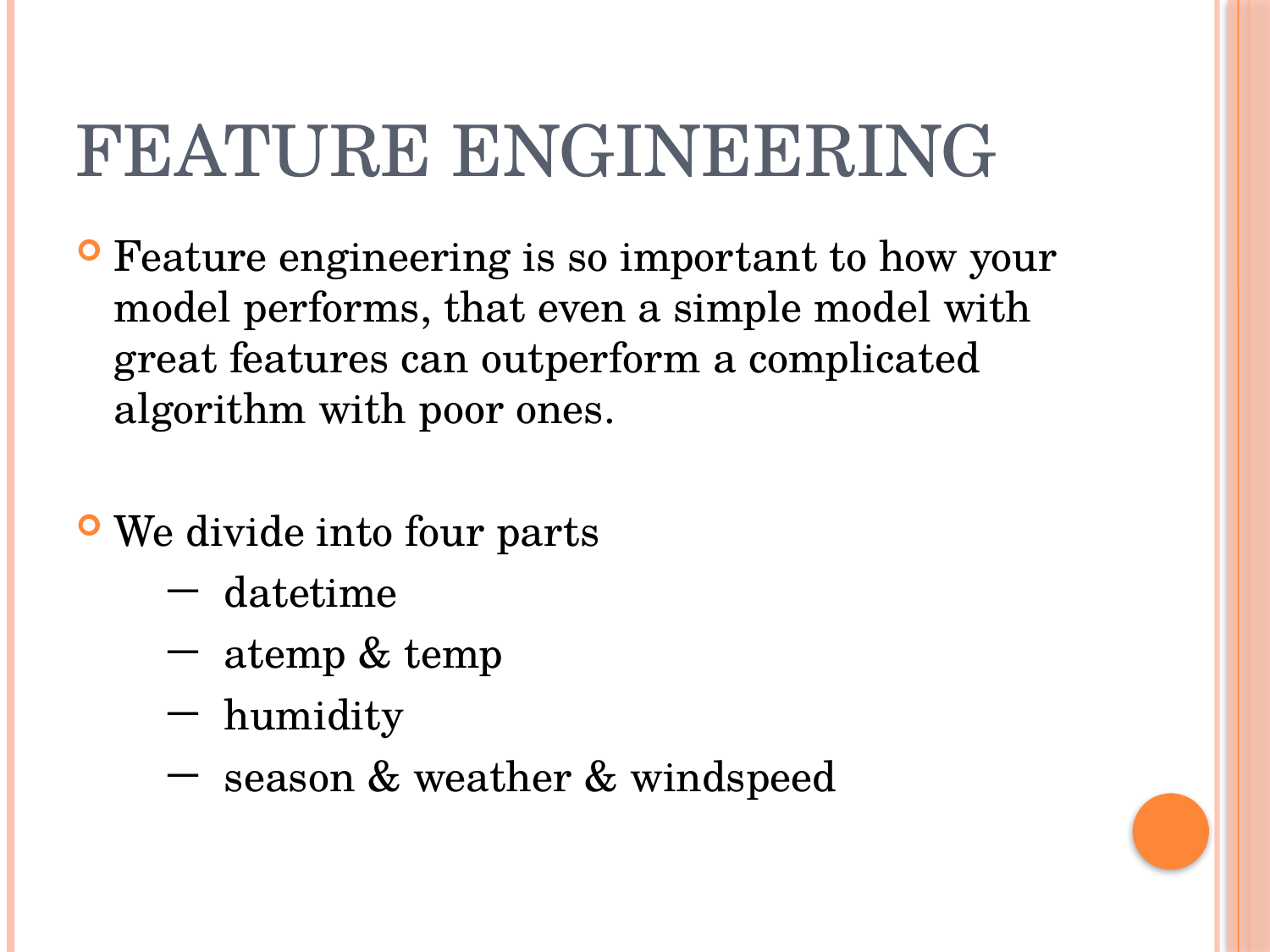

# Feature Engineering
Feature engineering is so important to how your model performs, that even a simple model with great features can outperform a complicated algorithm with poor ones.

We divide into four parts
        － datetime
        － atemp & temp
        － humidity
        － season & weather & windspeed